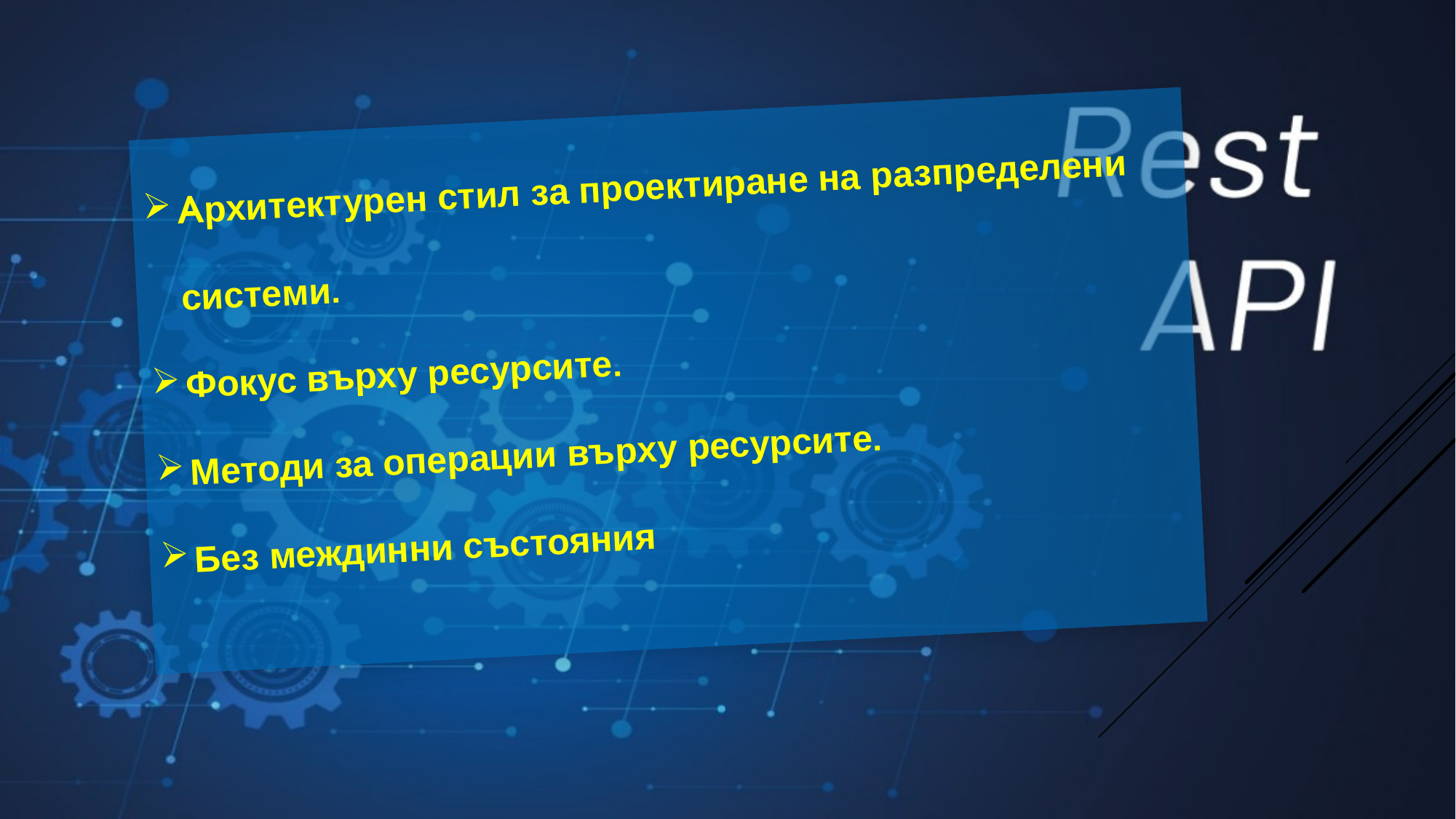

Aрхитектурен стил за проектиране на разпределени системи.
Фокус върху ресурсите.
Методи за операции върху ресурсите.
Без междинни състояния